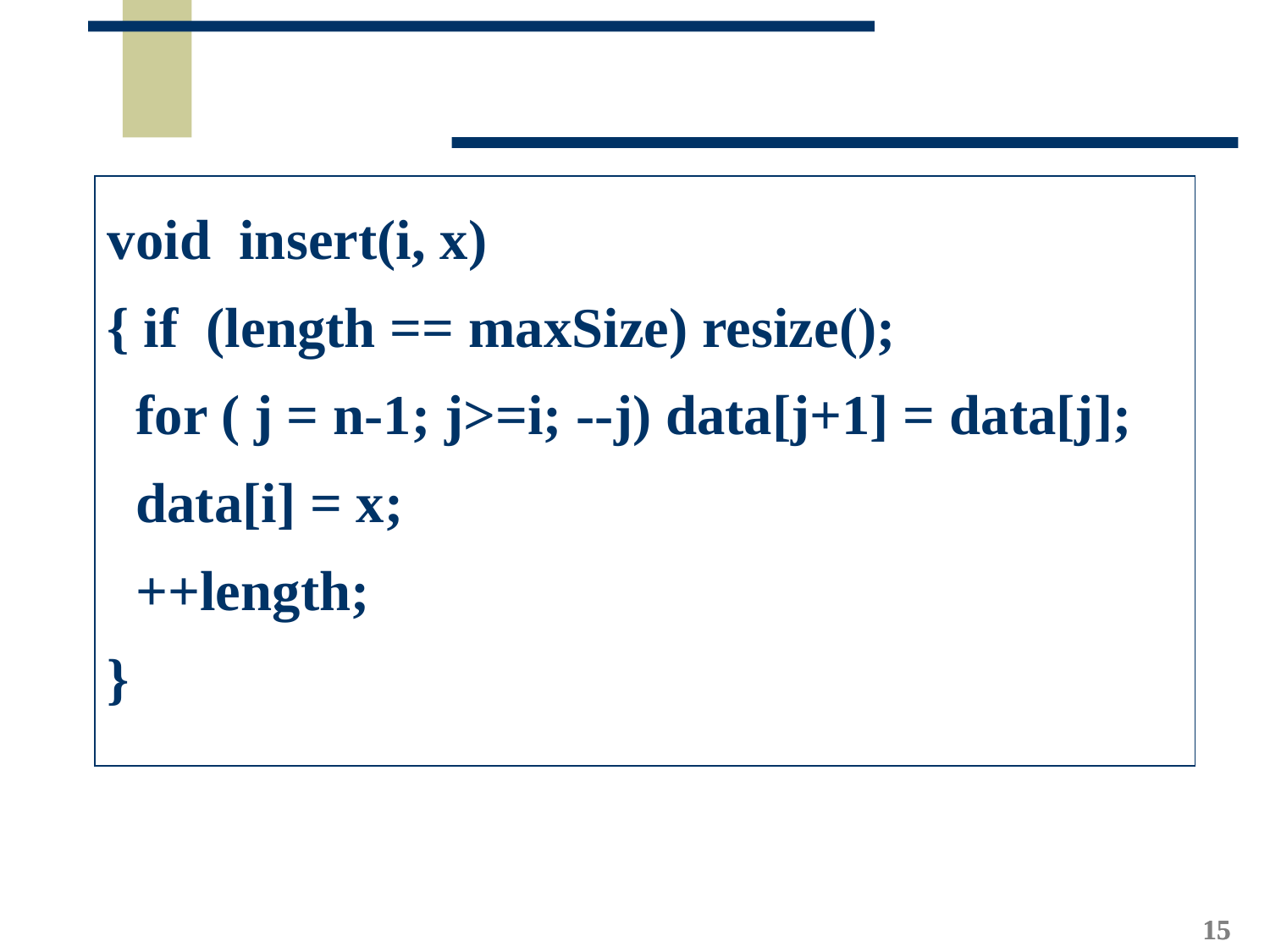

void  insert(i, x)
{ if  (length == maxSize) resize();
  for ( j = n-1; j>=i; --j) data[j+1] = data[j];
  data[i] = x;
  ++length;
}